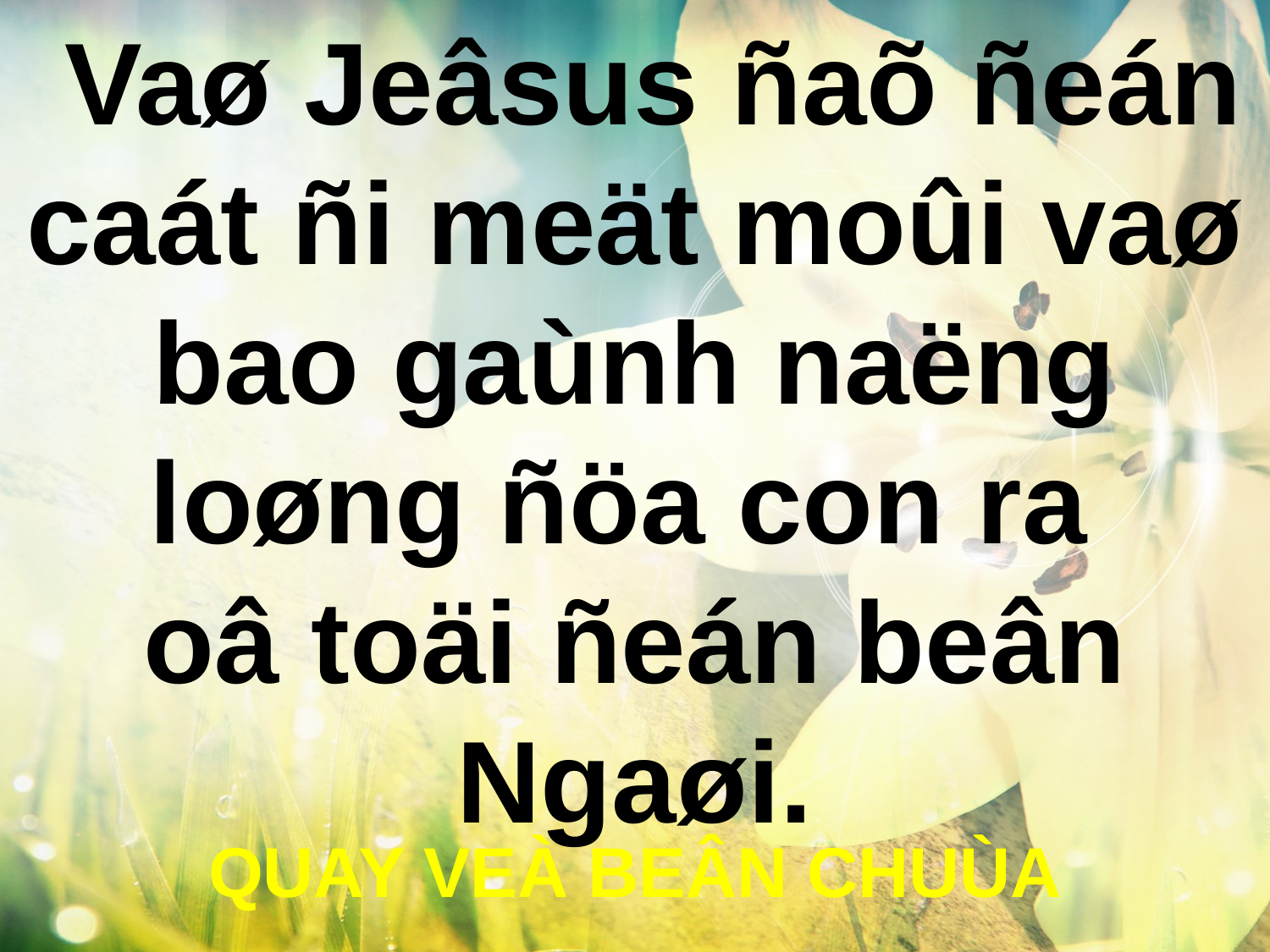

Vaø Jeâsus ñaõ ñeán caát ñi meät moûi vaø bao gaùnh naëng loøng ñöa con ra
oâ toäi ñeán beân Ngaøi.
QUAY VEÀ BEÂN CHUÙA